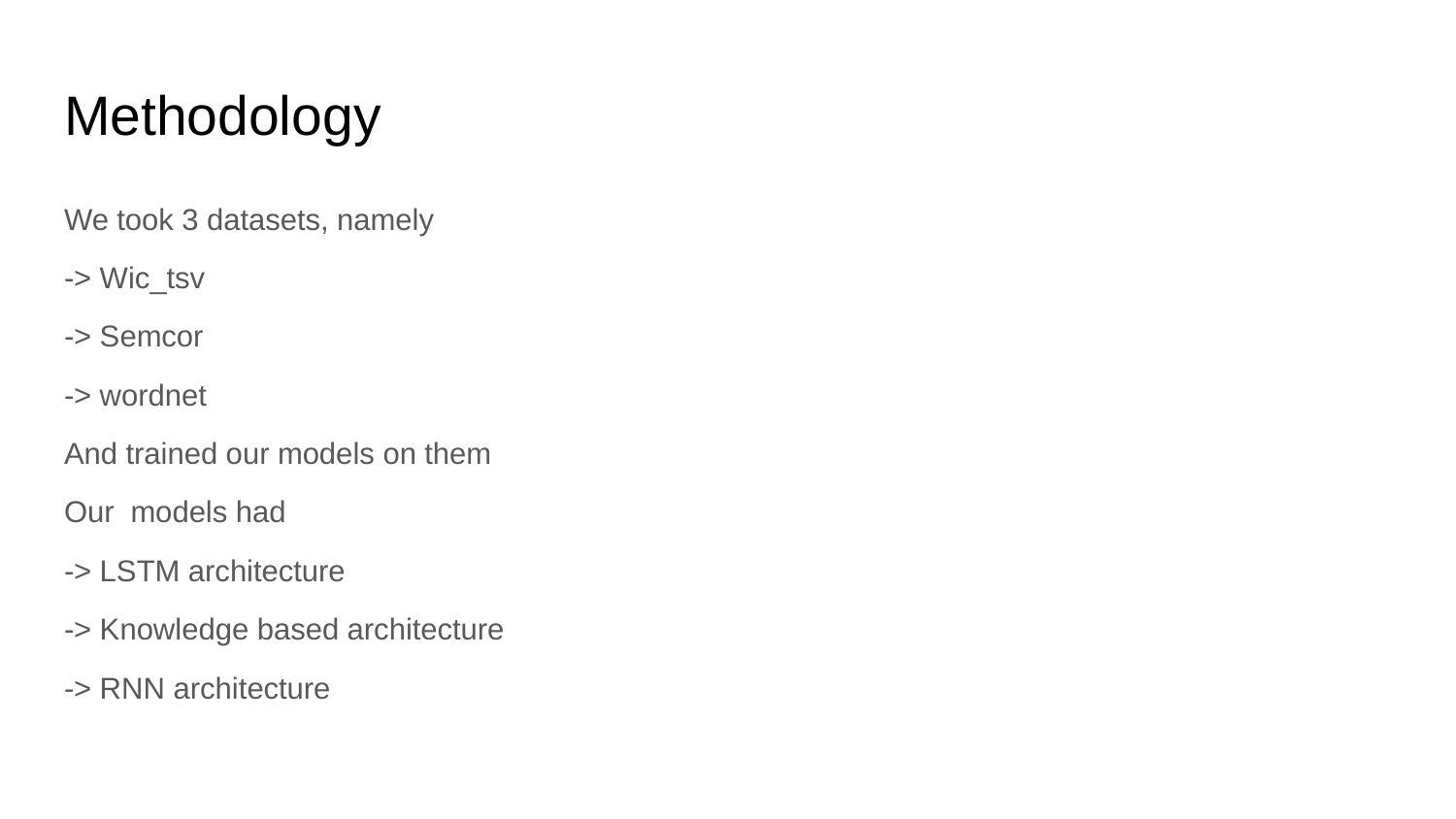

# Methodology
We took 3 datasets, namely
-> Wic_tsv
-> Semcor
-> wordnet
And trained our models on them
Our  models had
-> LSTM architecture
-> Knowledge based architecture
-> RNN architecture